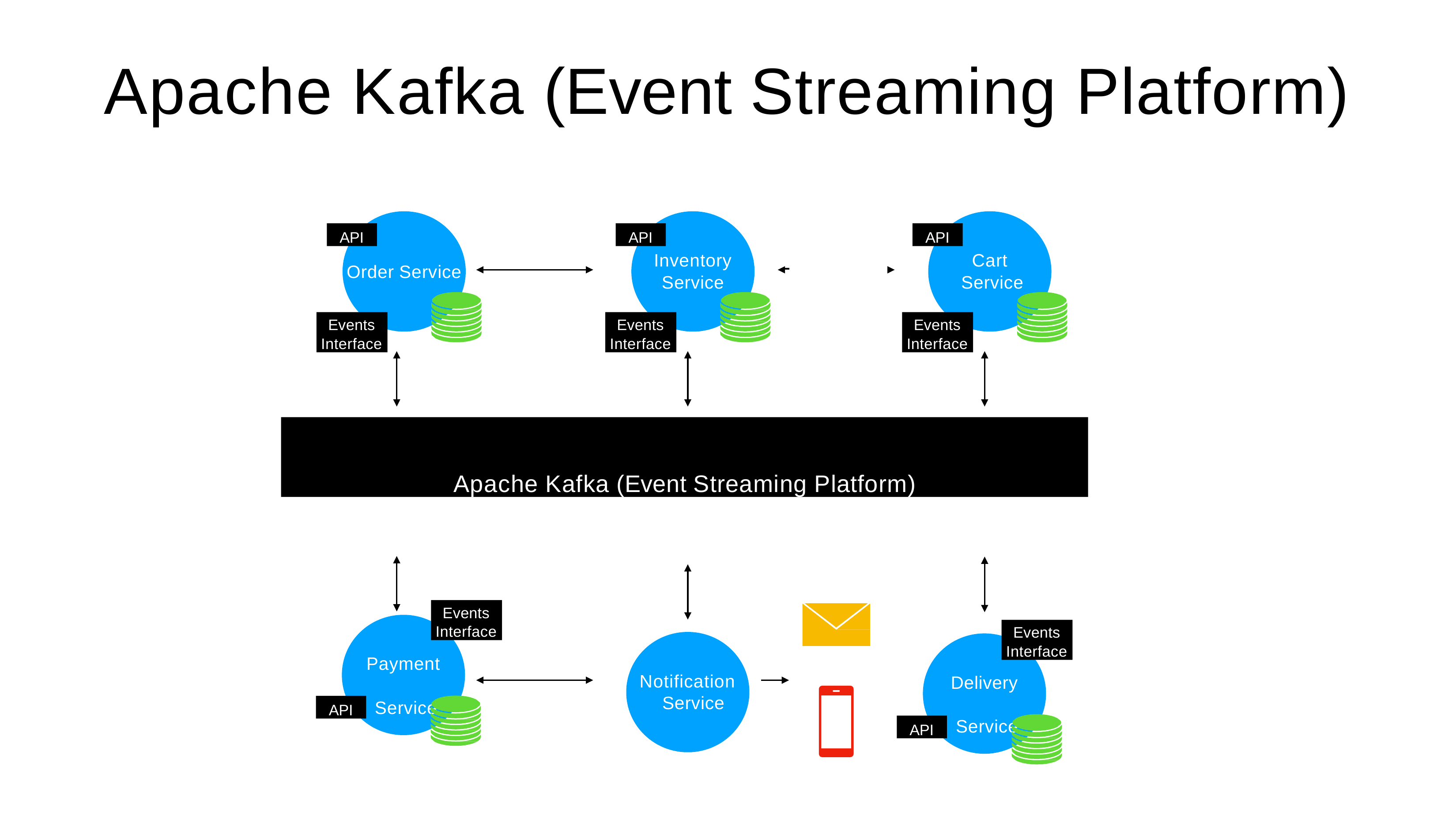

# Apache Kafka (Event Streaming Platform)

API
API
API
Inventory

Cart
Order Service

Service
Service

Events  Interface
Events  Interface
Events  Interface

Apache Kafka (Event Streaming Platform)

Events  Interface

Events  Interface

Payment  Service
Notification  Service
Delivery  Service

API

API